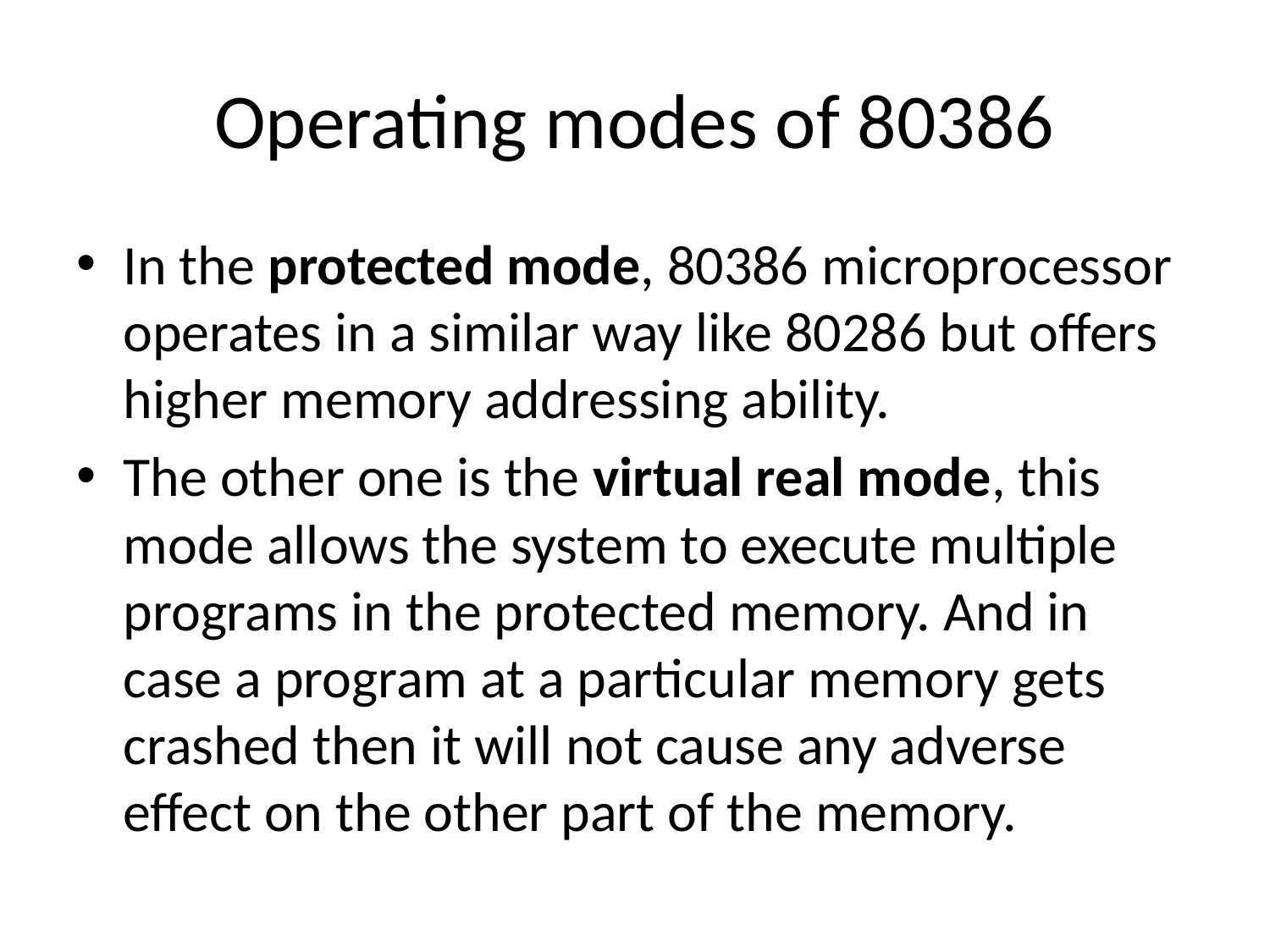

# Operating modes of 80386
In the protected mode, 80386 microprocessor operates in a similar way like 80286 but offers higher memory addressing ability.
The other one is the virtual real mode, this mode allows the system to execute multiple programs in the protected memory. And in case a program at a particular memory gets crashed then it will not cause any adverse effect on the other part of the memory.